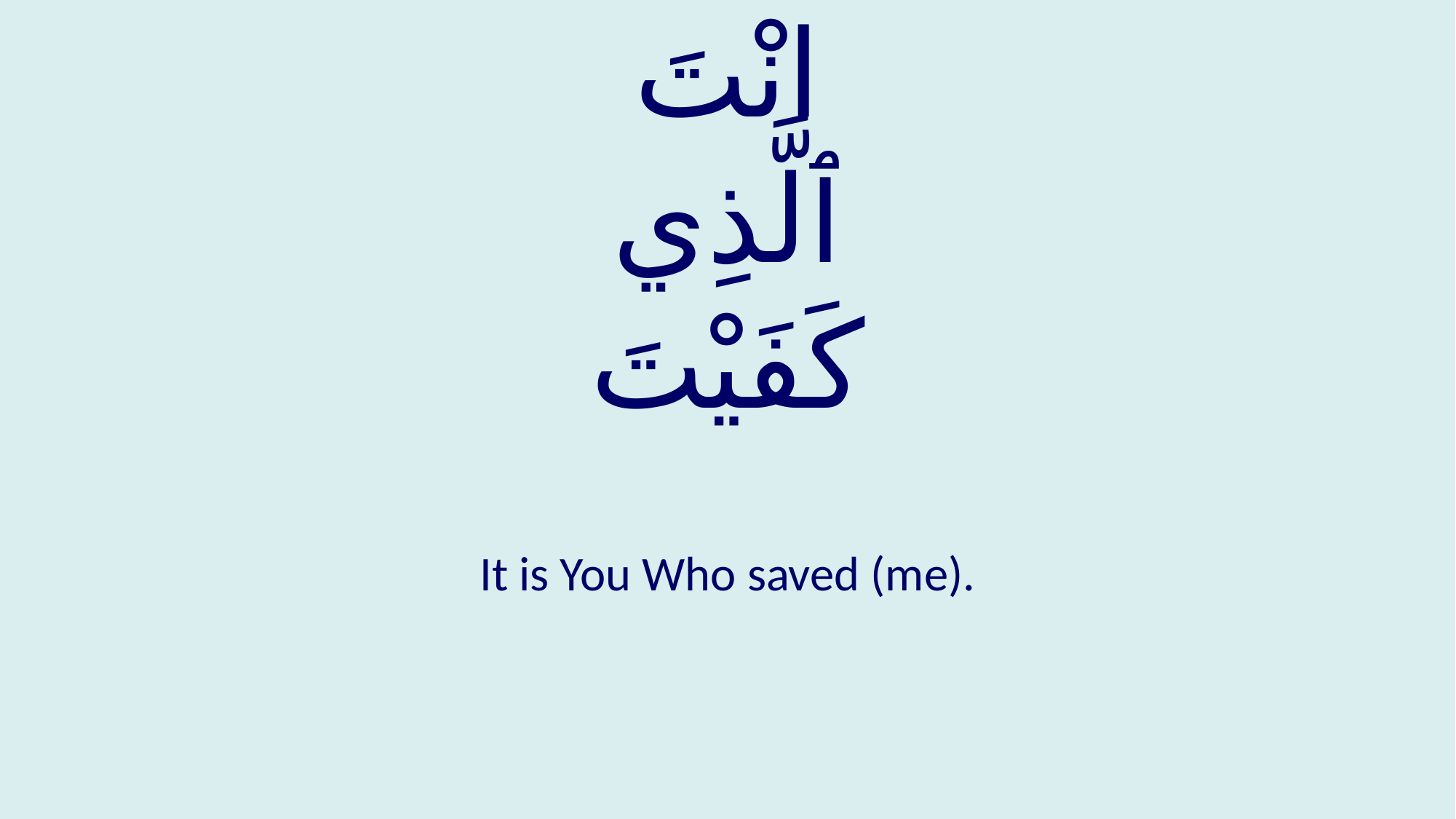

# انْتَ ٱلَّذِي كَفَيْتَ
It is You Who saved (me).